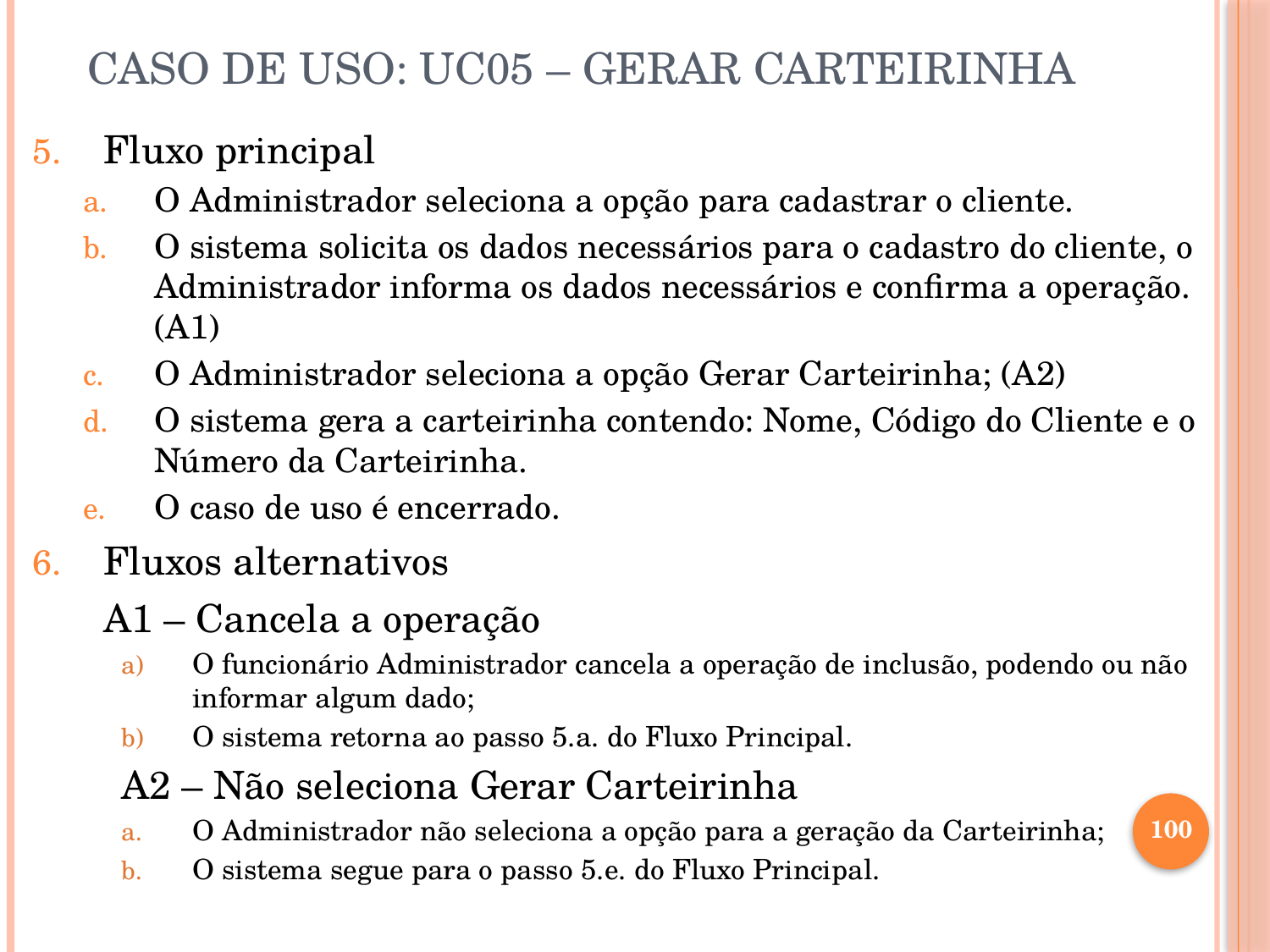

# Caso de Uso: UC05 – Gerar Carteirinha
Fluxo principal
O Administrador seleciona a opção para cadastrar o cliente.
O sistema solicita os dados necessários para o cadastro do cliente, o Administrador informa os dados necessários e confirma a operação. (A1)
O Administrador seleciona a opção Gerar Carteirinha; (A2)
O sistema gera a carteirinha contendo: Nome, Código do Cliente e o Número da Carteirinha.
O caso de uso é encerrado.
Fluxos alternativos
	A1 – Cancela a operação
O funcionário Administrador cancela a operação de inclusão, podendo ou não informar algum dado;
O sistema retorna ao passo 5.a. do Fluxo Principal.
A2 – Não seleciona Gerar Carteirinha
O Administrador não seleciona a opção para a geração da Carteirinha;
O sistema segue para o passo 5.e. do Fluxo Principal.
100